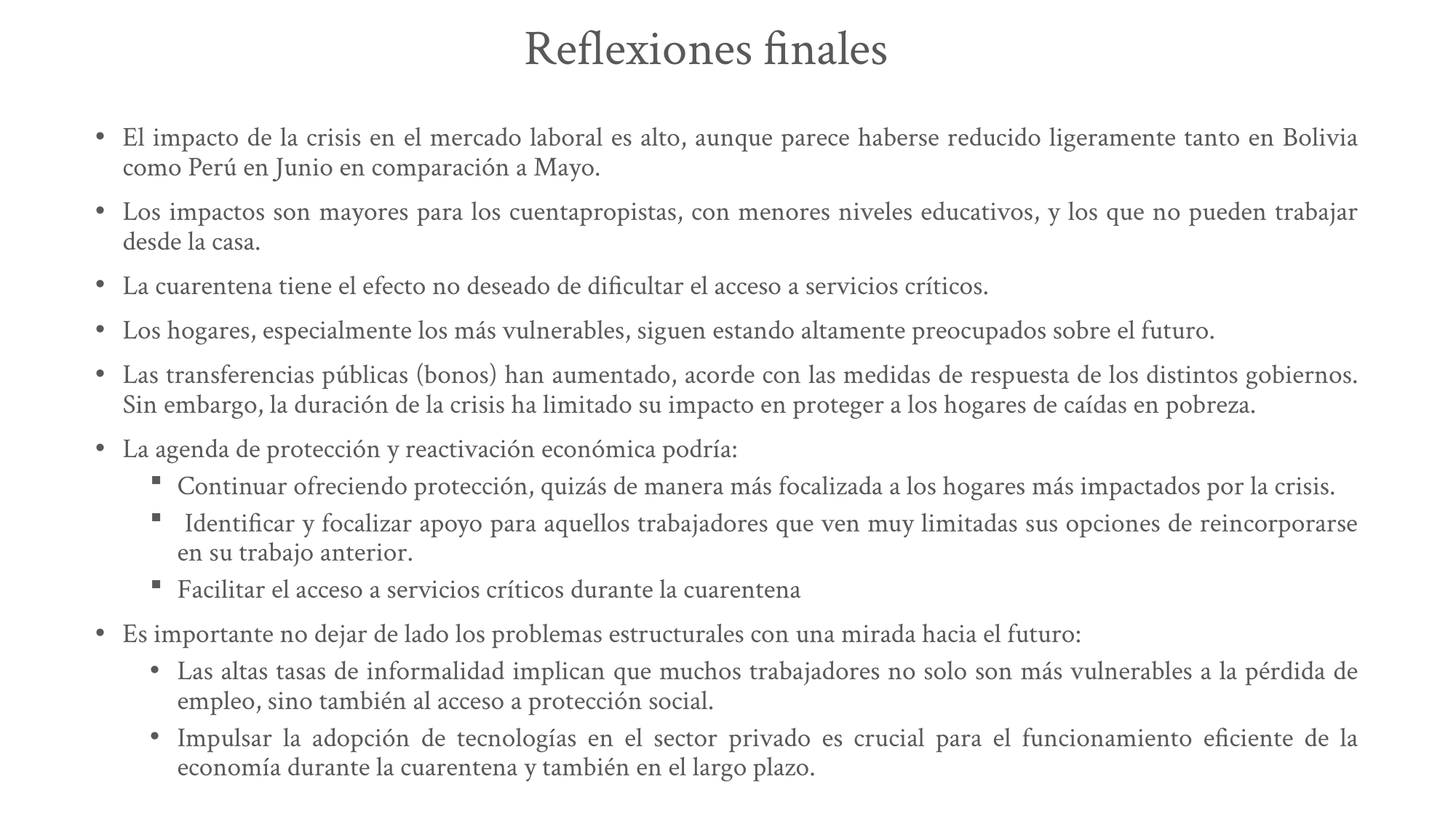

# Reflexiones finales
El impacto de la crisis en el mercado laboral es alto, aunque parece haberse reducido ligeramente tanto en Bolivia como Perú en Junio en comparación a Mayo.
Los impactos son mayores para los cuentapropistas, con menores niveles educativos, y los que no pueden trabajar desde la casa.
La cuarentena tiene el efecto no deseado de dificultar el acceso a servicios críticos.
Los hogares, especialmente los más vulnerables, siguen estando altamente preocupados sobre el futuro.
Las transferencias públicas (bonos) han aumentado, acorde con las medidas de respuesta de los distintos gobiernos. Sin embargo, la duración de la crisis ha limitado su impacto en proteger a los hogares de caídas en pobreza.
La agenda de protección y reactivación económica podría:
Continuar ofreciendo protección, quizás de manera más focalizada a los hogares más impactados por la crisis.
 Identificar y focalizar apoyo para aquellos trabajadores que ven muy limitadas sus opciones de reincorporarse en su trabajo anterior.
Facilitar el acceso a servicios críticos durante la cuarentena
Es importante no dejar de lado los problemas estructurales con una mirada hacia el futuro:
Las altas tasas de informalidad implican que muchos trabajadores no solo son más vulnerables a la pérdida de empleo, sino también al acceso a protección social.
Impulsar la adopción de tecnologías en el sector privado es crucial para el funcionamiento eficiente de la economía durante la cuarentena y también en el largo plazo.